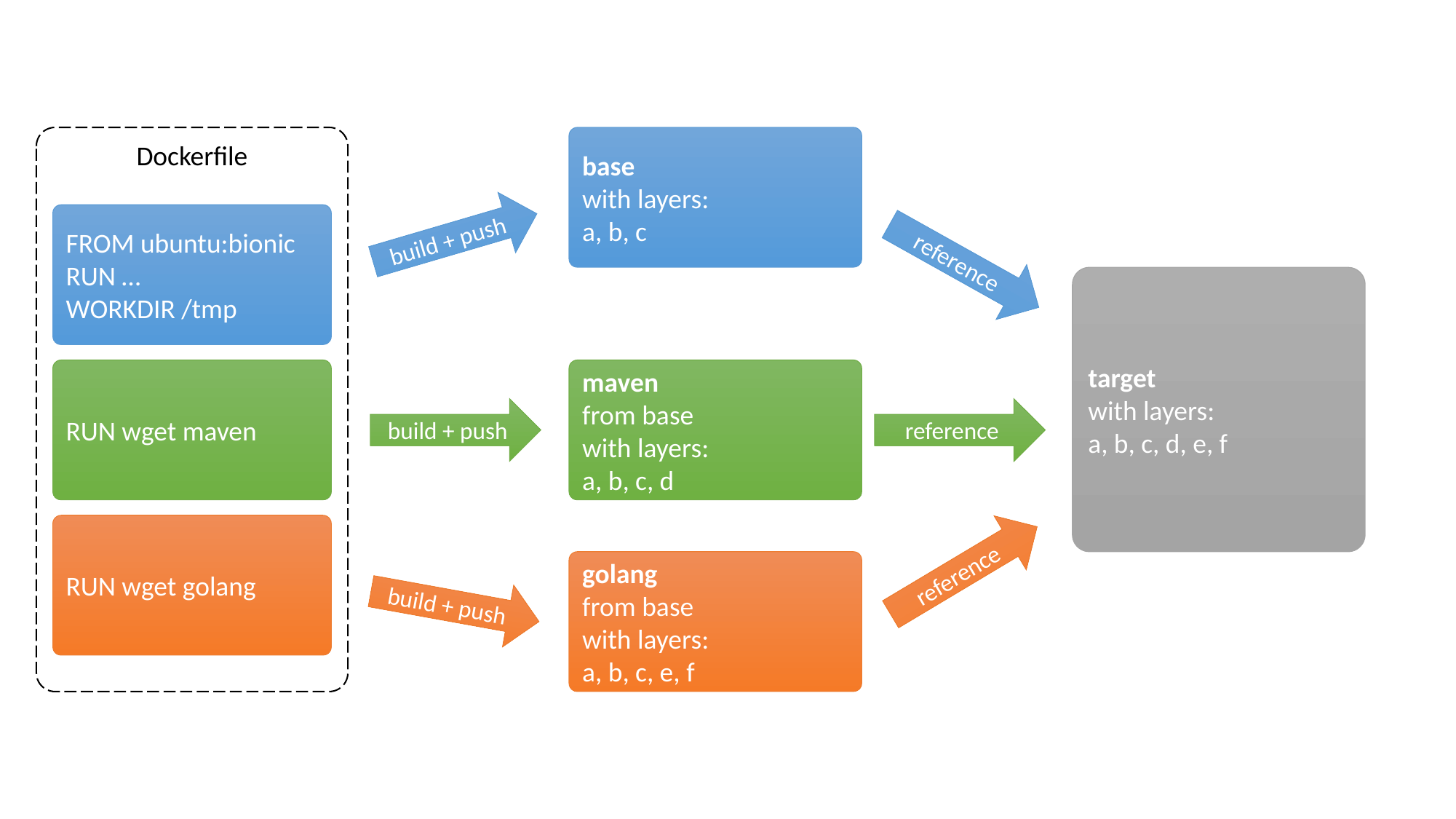

Dockerfile
base
with layers:
a, b, c
FROM ubuntu:bionic
RUN …
WORKDIR /tmp
build + push
reference
target
with layers:
a, b, c, d, e, f
maven
from base
with layers:
a, b, c, d
RUN wget maven
build + push
reference
RUN wget golang
reference
golang
from base
with layers:
a, b, c, e, f
build + push